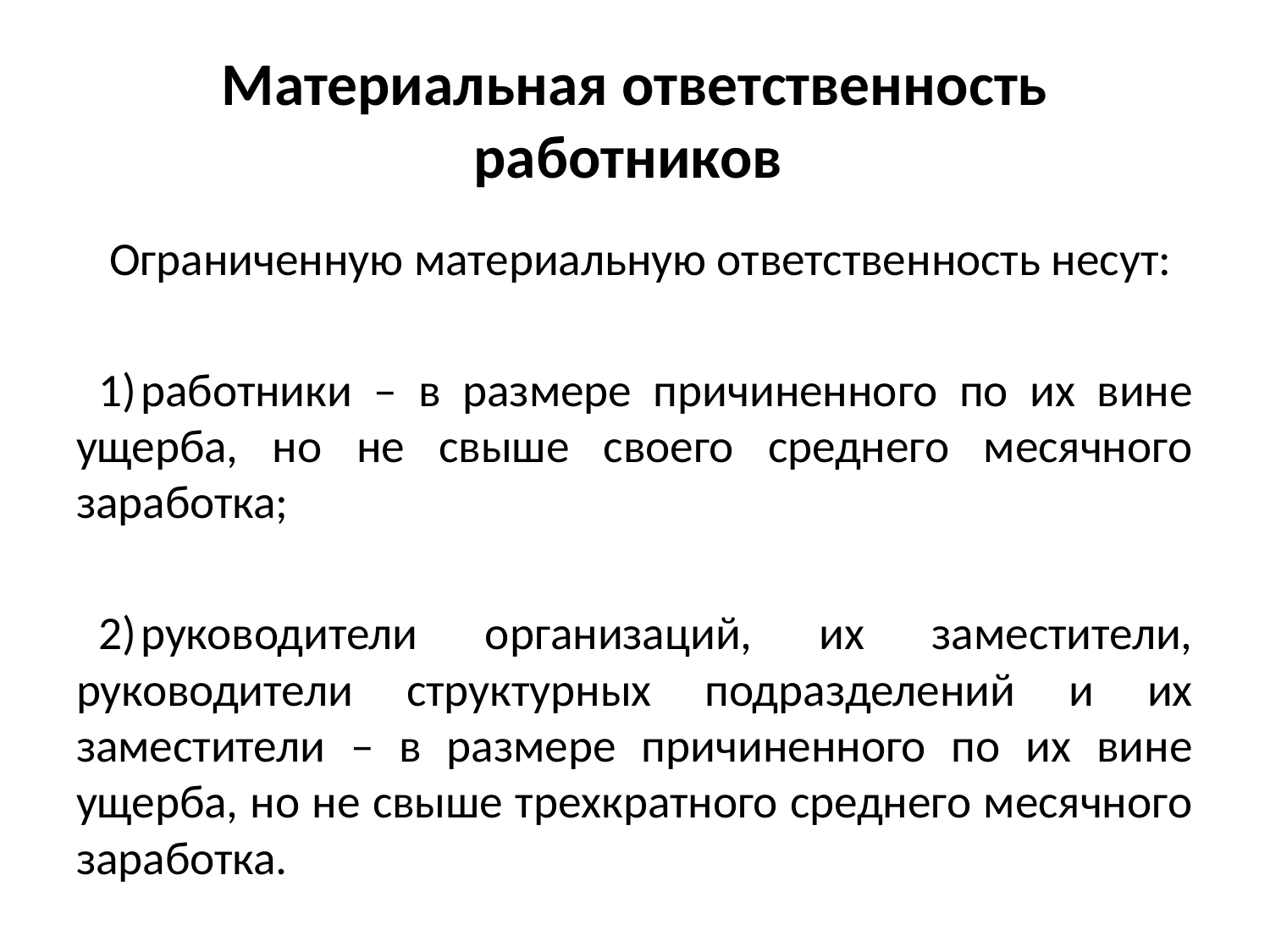

# Материальная ответственность работников
Ограниченную материальную ответственность несут:

работники – в размере причиненного по их вине ущерба, но не свыше своего среднего месячного заработка;

руководители организаций, их заместители, руководители структурных подразделений и их заместители – в размере причиненного по их вине ущерба, но не свыше трехкратного среднего месячного заработка.